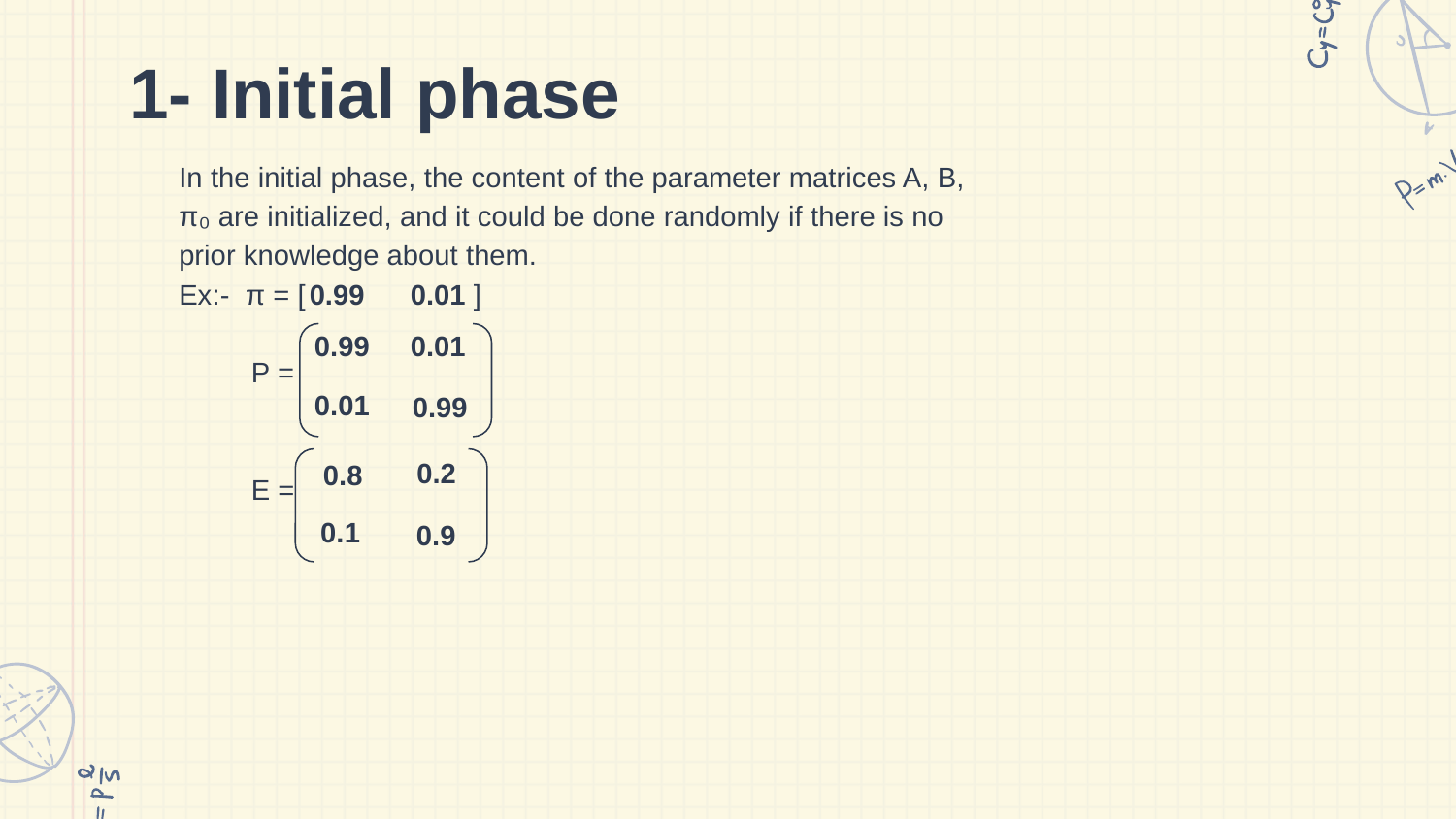

# 1- Initial phase
In the initial phase, the content of the parameter matrices A, B, π₀ are initialized, and it could be done randomly if there is no prior knowledge about them.
Ex:-  π = [                     ]

         P =

         E =

0.99
0.01
0.01
0.99

0.01
0.99
0.2
0.8

0.1
0.9